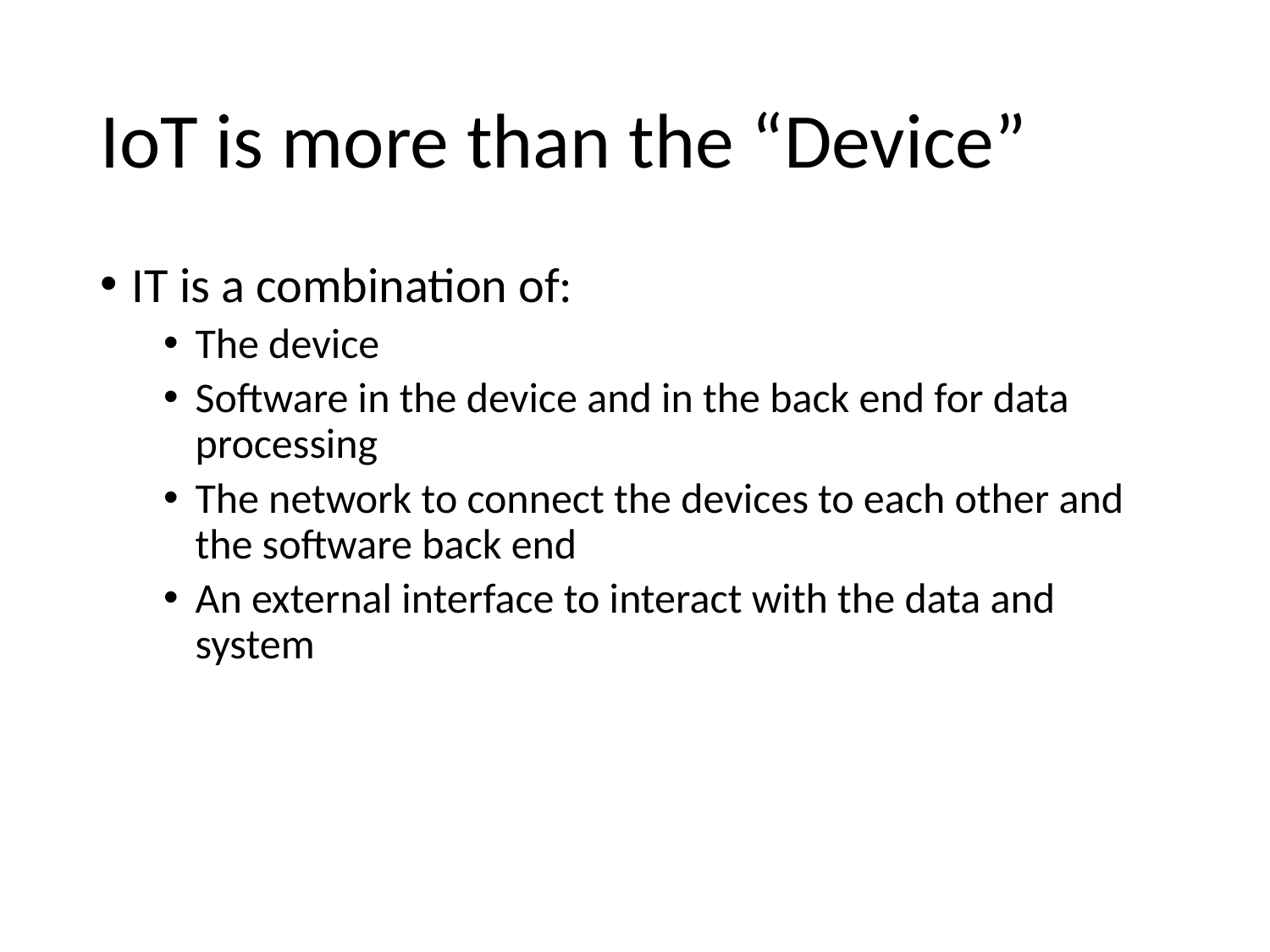

# IoT is more than the “Device”
IT is a combination of:
The device
Software in the device and in the back end for data processing
The network to connect the devices to each other and the software back end
An external interface to interact with the data and system